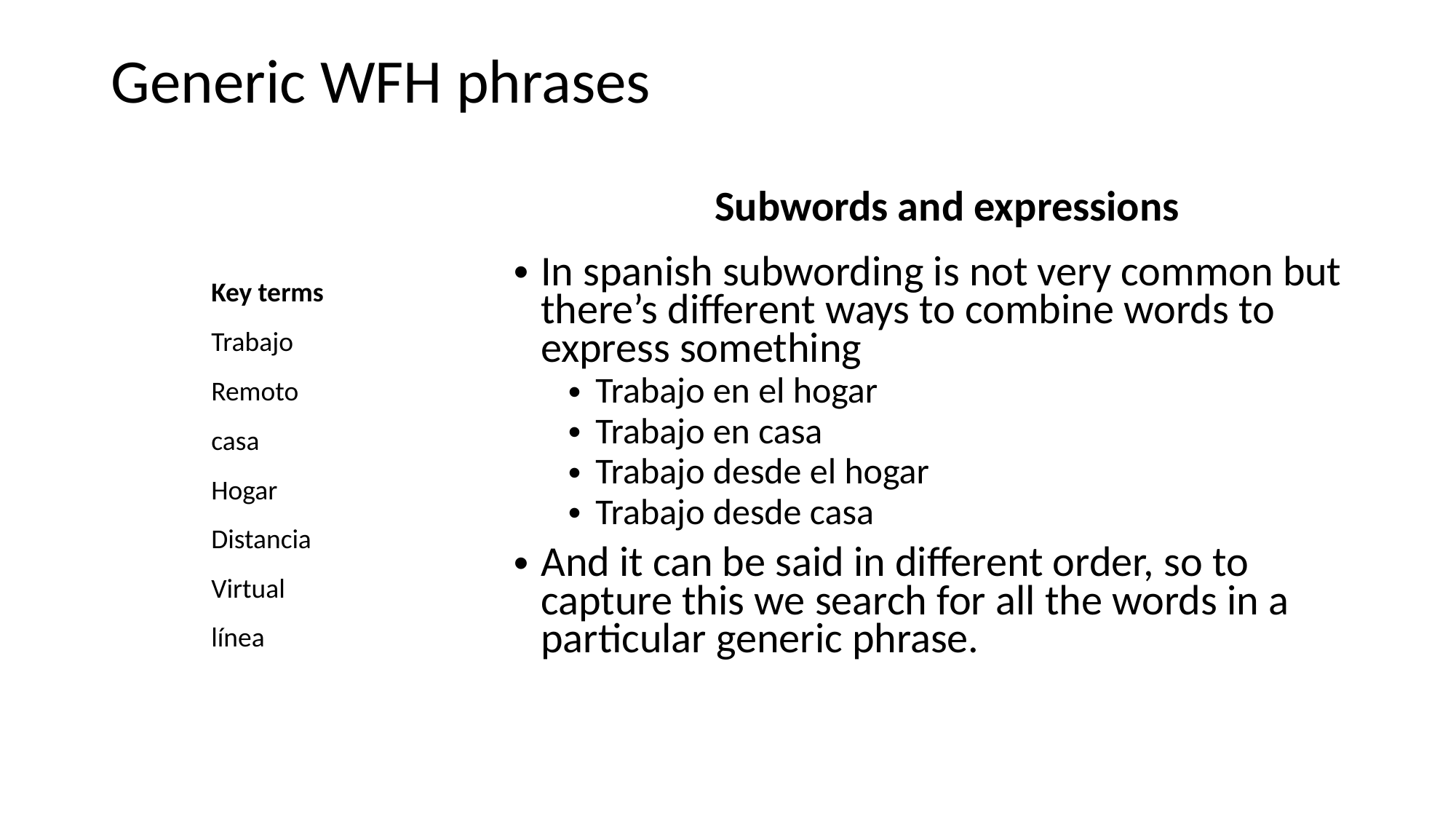

# Generic WFH phrases
Subwords and expressions
In spanish subwording is not very common but there’s different ways to combine words to express something
Trabajo en el hogar
Trabajo en casa
Trabajo desde el hogar
Trabajo desde casa
And it can be said in different order, so to capture this we search for all the words in a particular generic phrase.
| Key terms |
| --- |
| Trabajo |
| Remoto |
| casa |
| Hogar |
| Distancia |
| Virtual |
| línea |